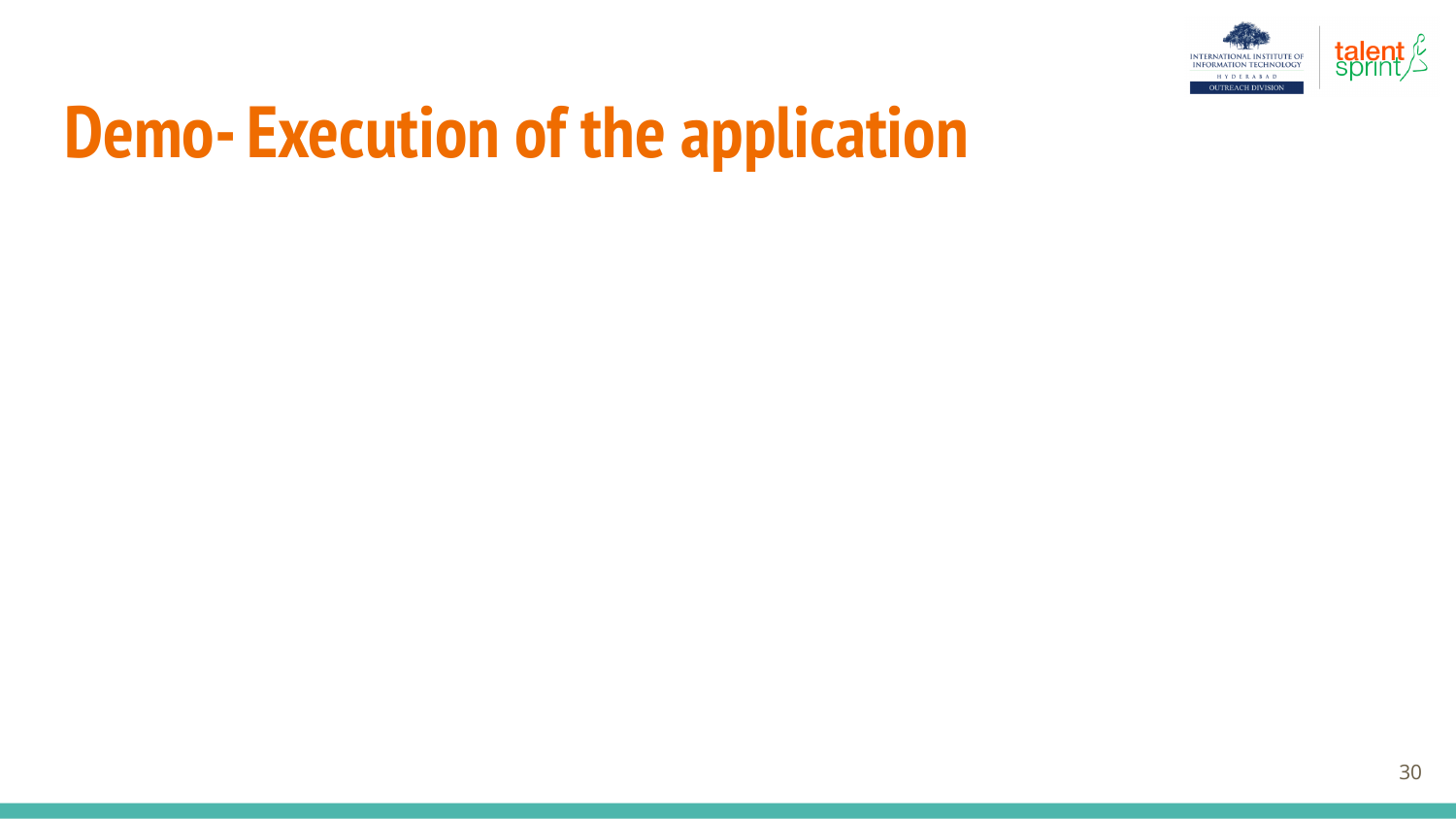

# Demo- Execution of the application

30